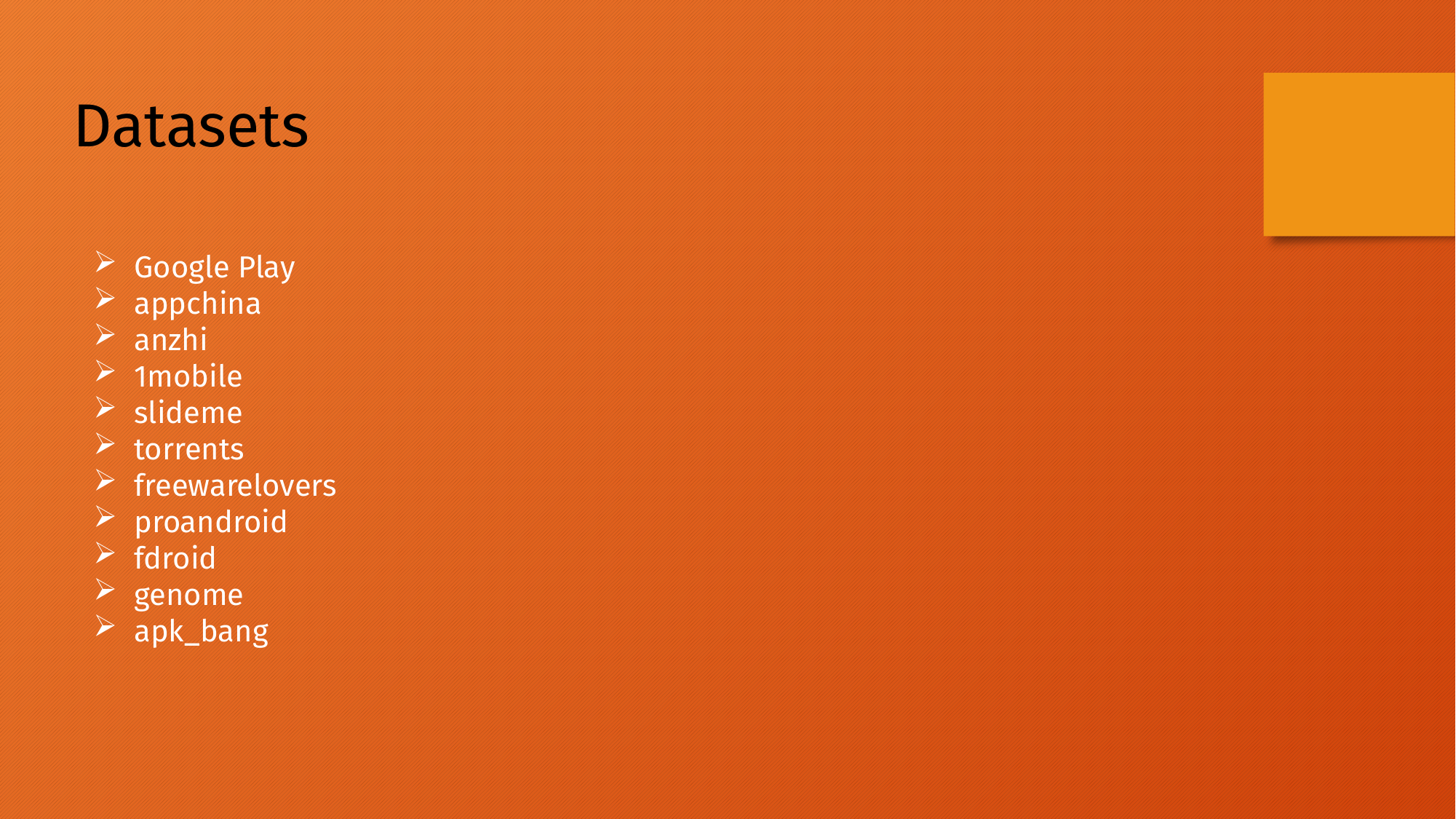

Datasets
Google Play
appchina
anzhi
1mobile
slideme
torrents
freewarelovers
proandroid
fdroid
genome
apk_bang